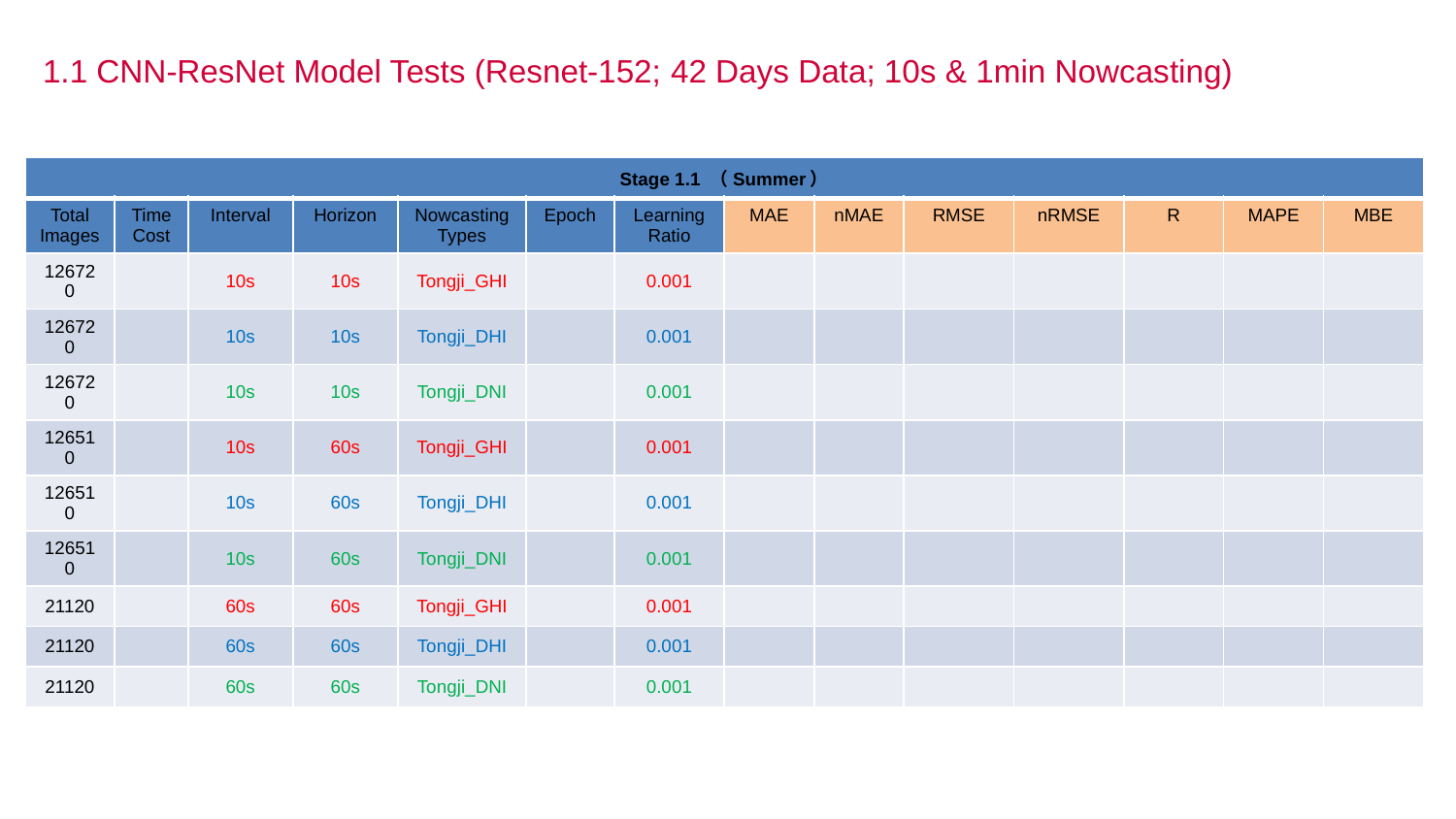

1.1 CNN-ResNet Model Tests (Resnet-152; 42 Days Data; 10s & 1min Nowcasting)

| Stage 1.1 （Summer） |  |  |  |  |  |  |  |  |  |  |  |  |  |
| --- | --- | --- | --- | --- | --- | --- | --- | --- | --- | --- | --- | --- | --- |
| Total Images | Time Cost | Interval | Horizon | Nowcasting Types | Epoch | Learning Ratio | MAE | nMAE | RMSE | nRMSE | R | MAPE | MBE |
| 126720 |  | 10s | 10s | Tongji\_GHI |  | 0.001 |  |  |  |  |  |  |  |
| 126720 |  | 10s | 10s | Tongji\_DHI |  | 0.001 |  |  |  |  |  |  |  |
| 126720 |  | 10s | 10s | Tongji\_DNI |  | 0.001 |  |  |  |  |  |  |  |
| 126510 |  | 10s | 60s | Tongji\_GHI |  | 0.001 |  |  |  |  |  |  |  |
| 126510 |  | 10s | 60s | Tongji\_DHI |  | 0.001 |  |  |  |  |  |  |  |
| 126510 |  | 10s | 60s | Tongji\_DNI |  | 0.001 |  |  |  |  |  |  |  |
| 21120 |  | 60s | 60s | Tongji\_GHI |  | 0.001 |  |  |  |  |  |  |  |
| 21120 |  | 60s | 60s | Tongji\_DHI |  | 0.001 |  |  |  |  |  |  |  |
| 21120 |  | 60s | 60s | Tongji\_DNI |  | 0.001 |  |  |  |  |  |  |  |